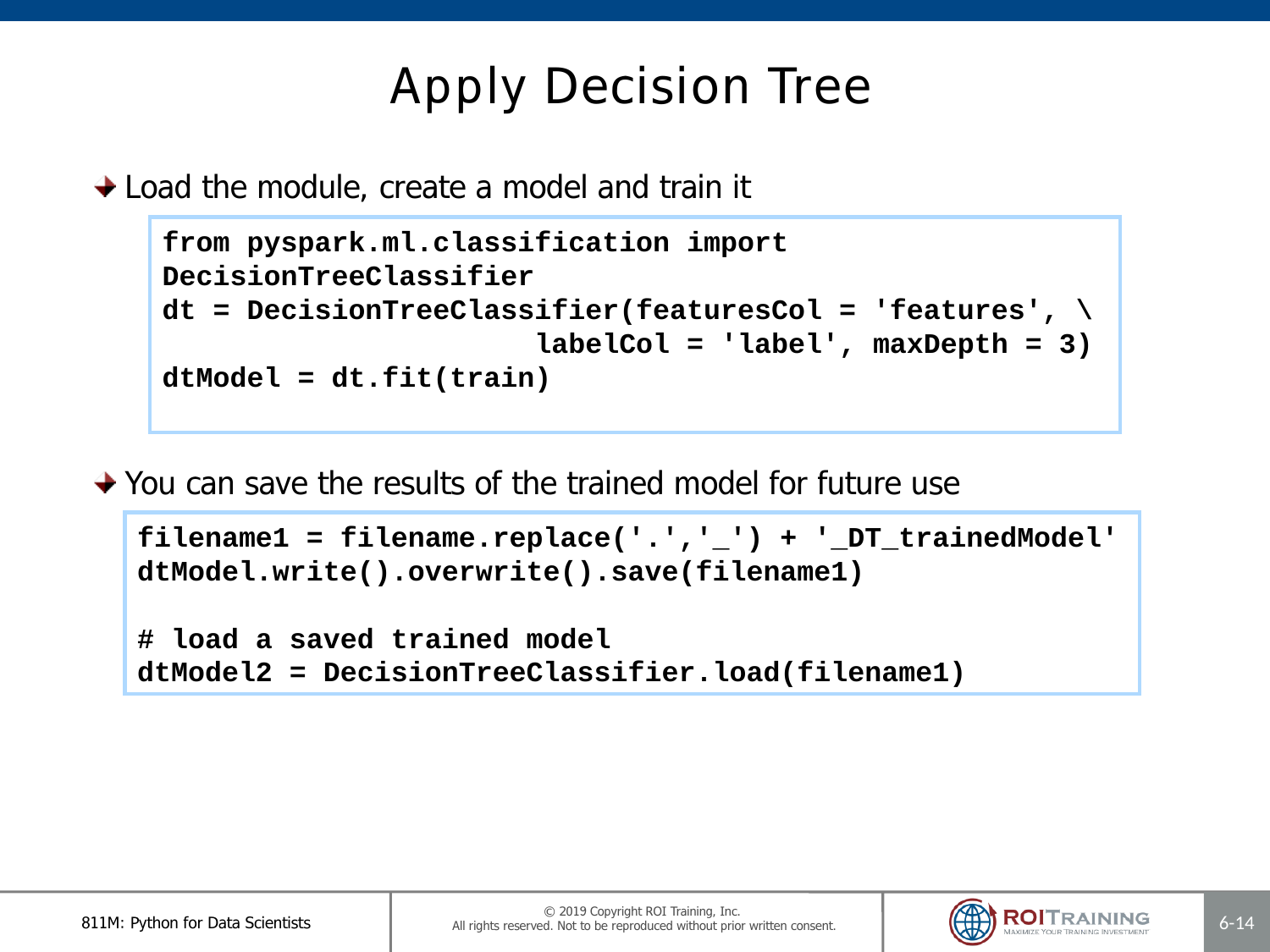

# Apply Decision Tree
Load the module, create a model and train it

You can save the results of the trained model for future use

from pyspark.ml.classification import DecisionTreeClassifier
dt = DecisionTreeClassifier(featuresCol = 'features', \
                      labelCol = 'label', maxDepth = 3)
dtModel = dt.fit(train)

filename1 = filename.replace('.','_') + '_DT_trainedModel'
dtModel.write().overwrite().save(filename1)

# load a saved trained model
dtModel2 = DecisionTreeClassifier.load(filename1)